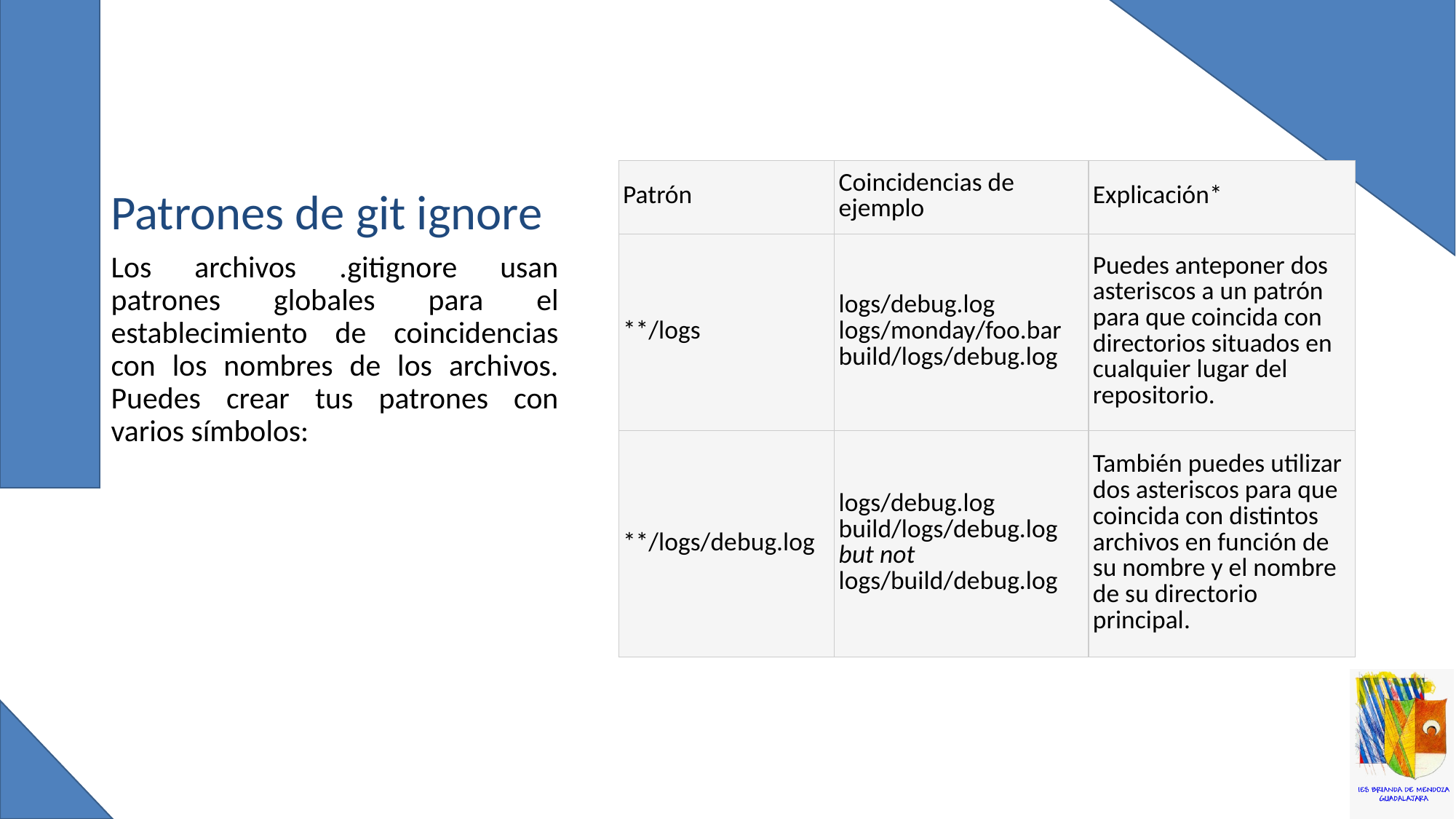

# Patrones de git ignore
| Patrón | Coincidencias de ejemplo | Explicación\* |
| --- | --- | --- |
| \*\*/logs | logs/debug.log logs/monday/foo.bar build/logs/debug.log | Puedes anteponer dos asteriscos a un patrón para que coincida con directorios situados en cualquier lugar del repositorio. |
| \*\*/logs/debug.log | logs/debug.log build/logs/debug.log but not logs/build/debug.log | También puedes utilizar dos asteriscos para que coincida con distintos archivos en función de su nombre y el nombre de su directorio principal. |
Los archivos .gitignore usan patrones globales para el establecimiento de coincidencias con los nombres de los archivos. Puedes crear tus patrones con varios símbolos: